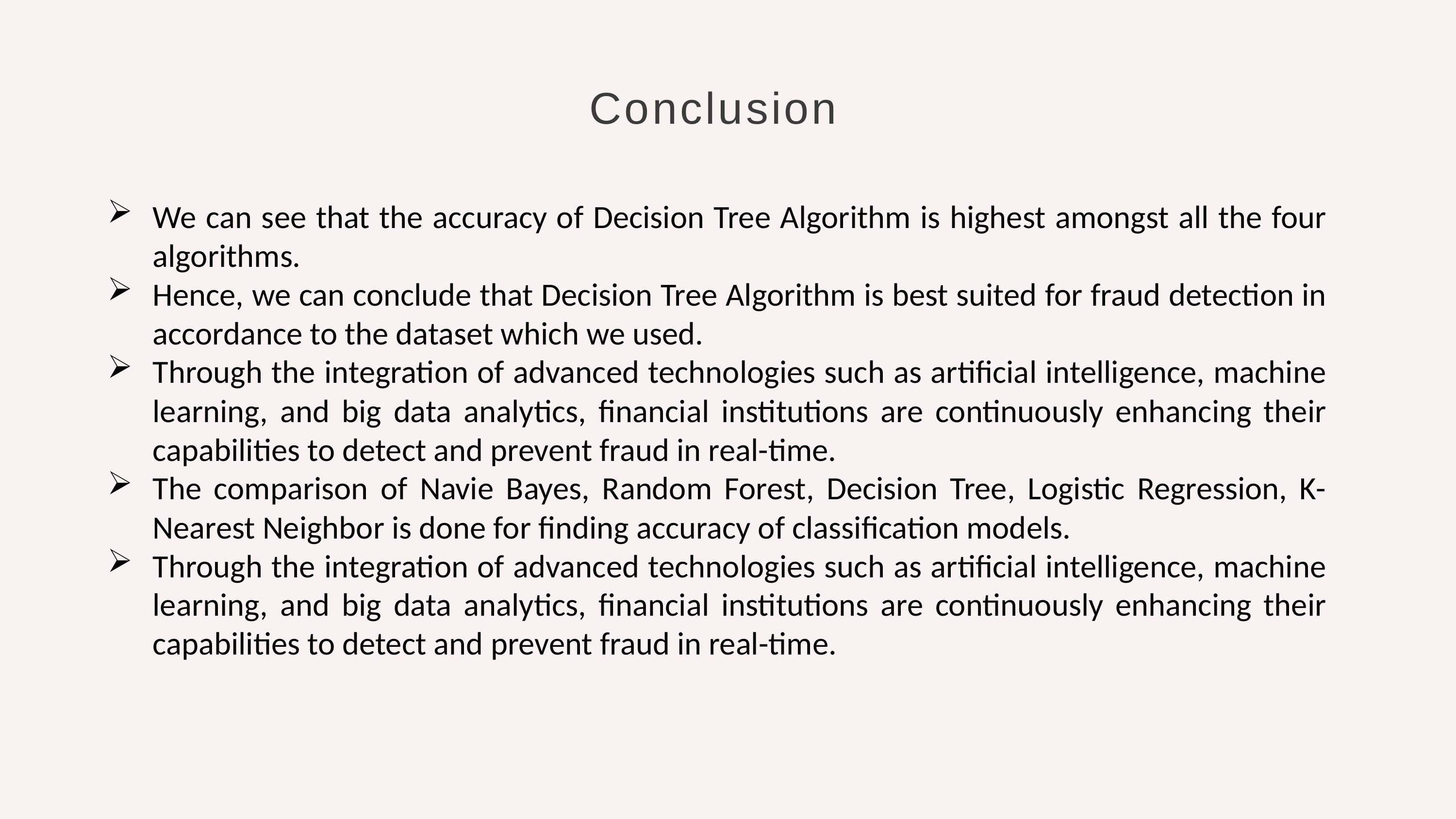

Conclusion

We can see that the accuracy of Decision Tree Algorithm is highest amongst all the four algorithms.
Hence, we can conclude that Decision Tree Algorithm is best suited for fraud detection in accordance to the dataset which we used.
Through the integration of advanced technologies such as artificial intelligence, machine learning, and big data analytics, financial institutions are continuously enhancing their capabilities to detect and prevent fraud in real-time.
The comparison of Navie Bayes, Random Forest, Decision Tree, Logistic Regression, K- Nearest Neighbor is done for finding accuracy of classification models.
Through the integration of advanced technologies such as artificial intelligence, machine learning, and big data analytics, financial institutions are continuously enhancing their capabilities to detect and prevent fraud in real-time.